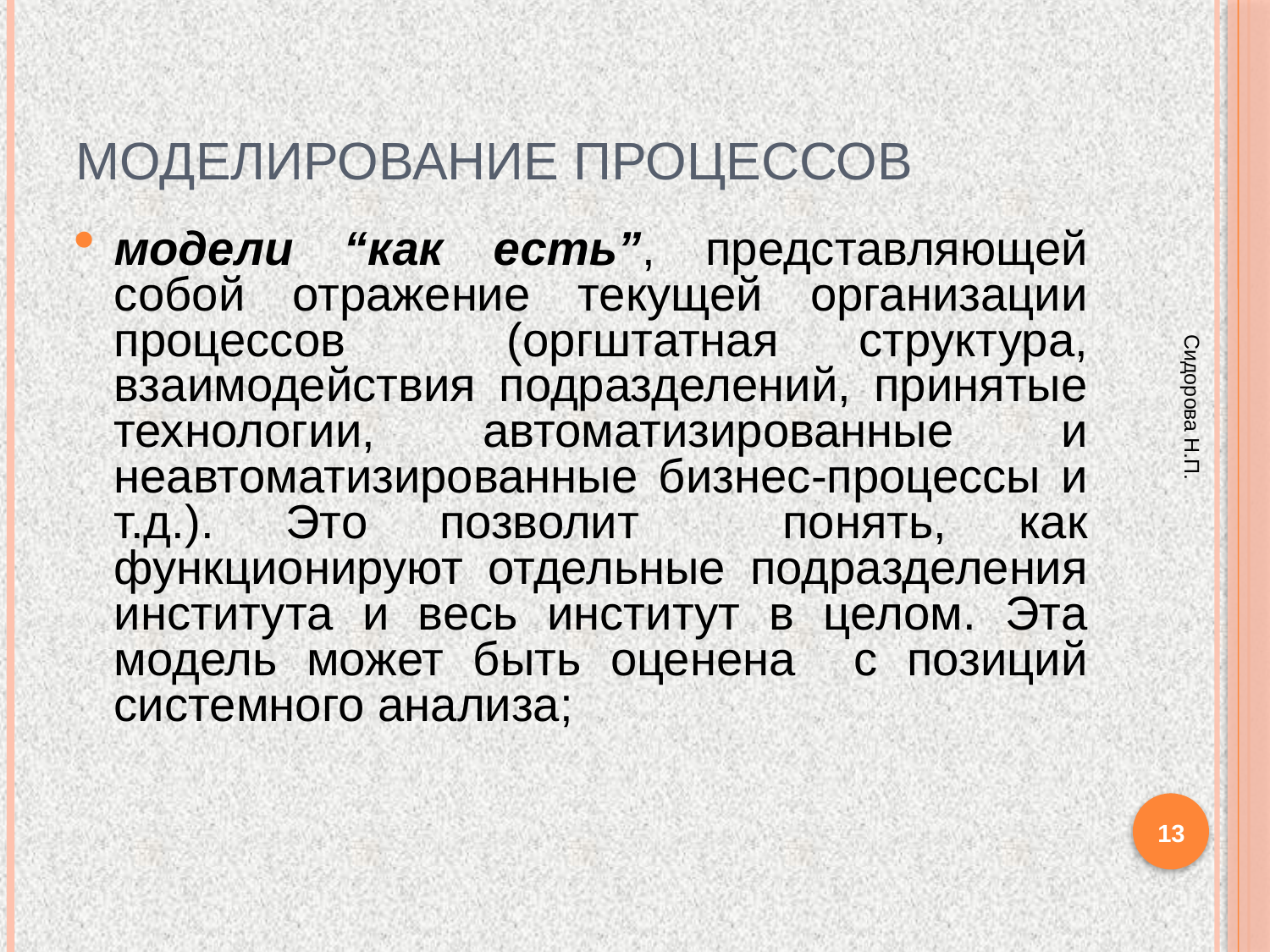

# Моделирование процессов
модели “как есть”, представляющей собой отражение текущей организации процессов  (оргштатная структура, взаимодействия подразделений, принятые технологии, автоматизированные и неавтоматизированные бизнес-процессы и т.д.). Это позволит  понять, как функционируют отдельные подразделения института и весь институт в целом. Эта модель может быть оценена  с позиций системного анализа;

Сидорова Н.П.
13